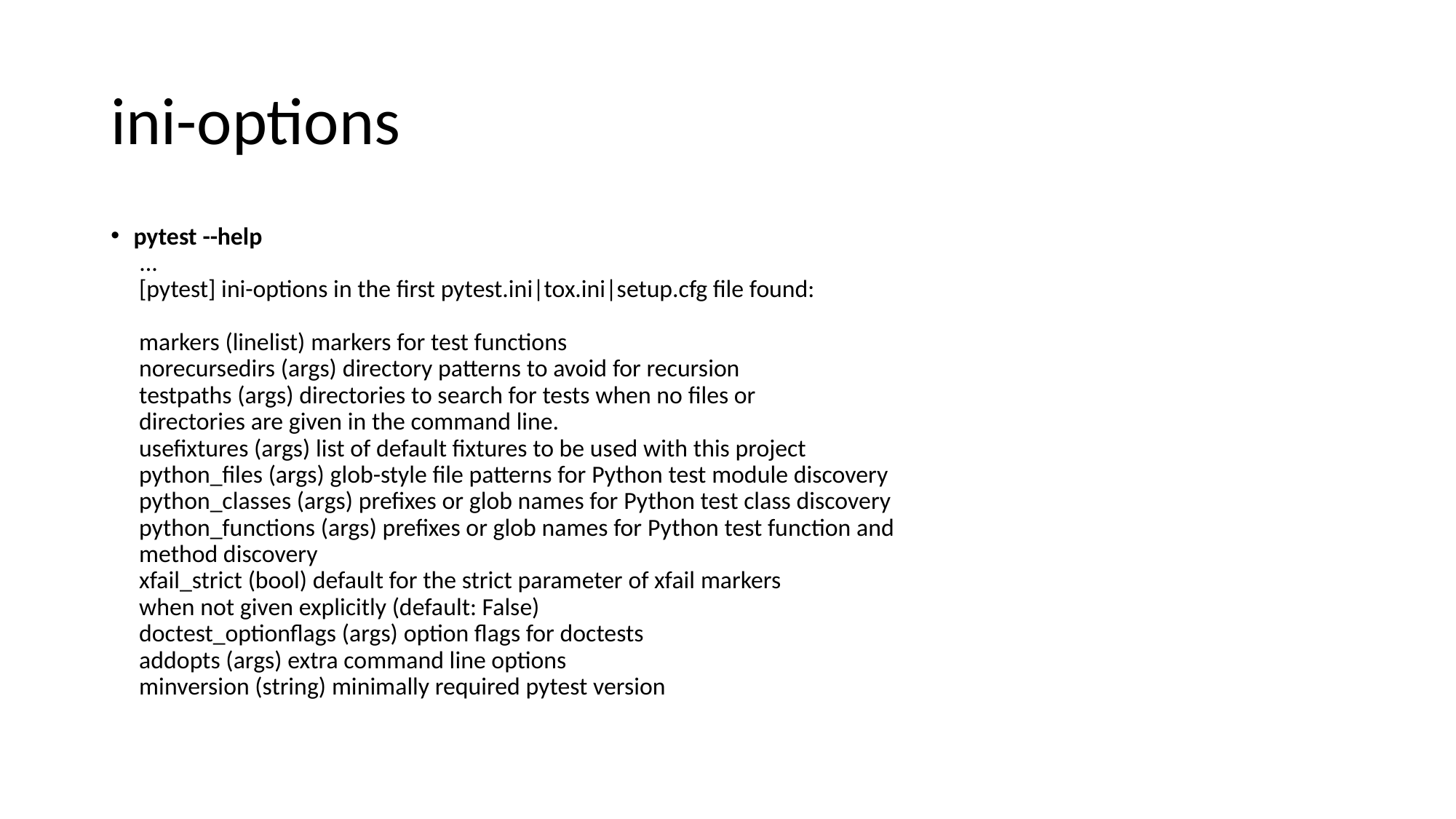

# ini-options
pytest​​ ​​--help​
​ ​...​
​ [pytest] ini-options in the first pytest.ini|tox.ini|setup.cfg file found:
​
​ markers (linelist) markers for test functions
​ norecursedirs (args) directory patterns to avoid for recursion
​ testpaths (args) directories to search for tests when no files or
​ directories are given in the command line.
​ usefixtures (args) list of default fixtures to be used with this project
​ python_files (args) glob-style file patterns for Python test module discovery
​ python_classes (args) prefixes or glob names for Python test class discovery
​ python_functions (args) prefixes or glob names for Python test function and
​ method discovery
​ xfail_strict (bool) default for the strict parameter of xfail markers
​ when not given explicitly (default: False)
​ doctest_optionflags (args) option flags for doctests
​ addopts (args) extra command line options
​ minversion (string) minimally required pytest version